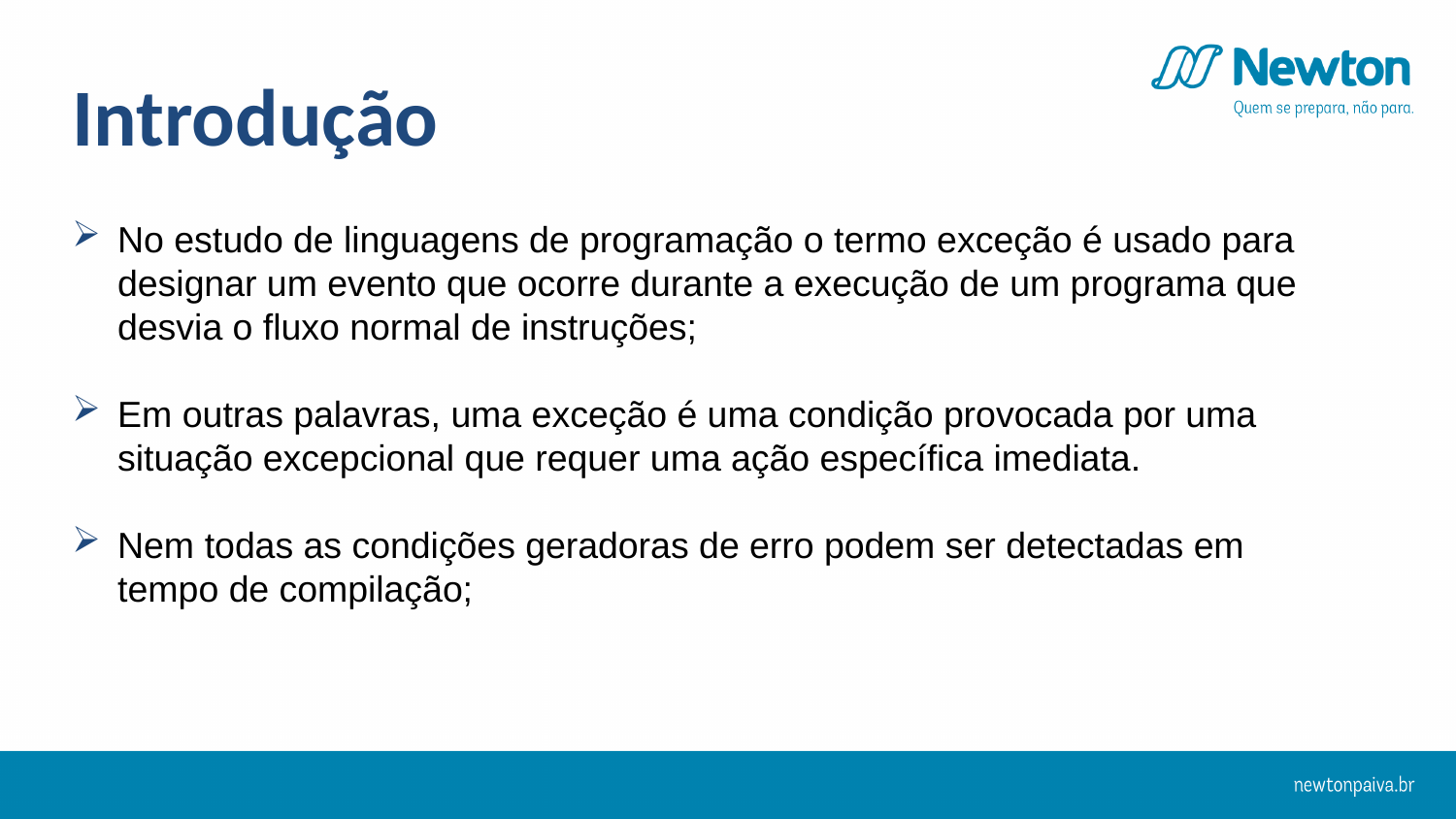

Introdução
No estudo de linguagens de programação o termo exceção é usado para designar um evento que ocorre durante a execução de um programa que desvia o fluxo normal de instruções;

Em outras palavras, uma exceção é uma condição provocada por uma situação excepcional que requer uma ação específica imediata.

Nem todas as condições geradoras de erro podem ser detectadas em tempo de compilação;